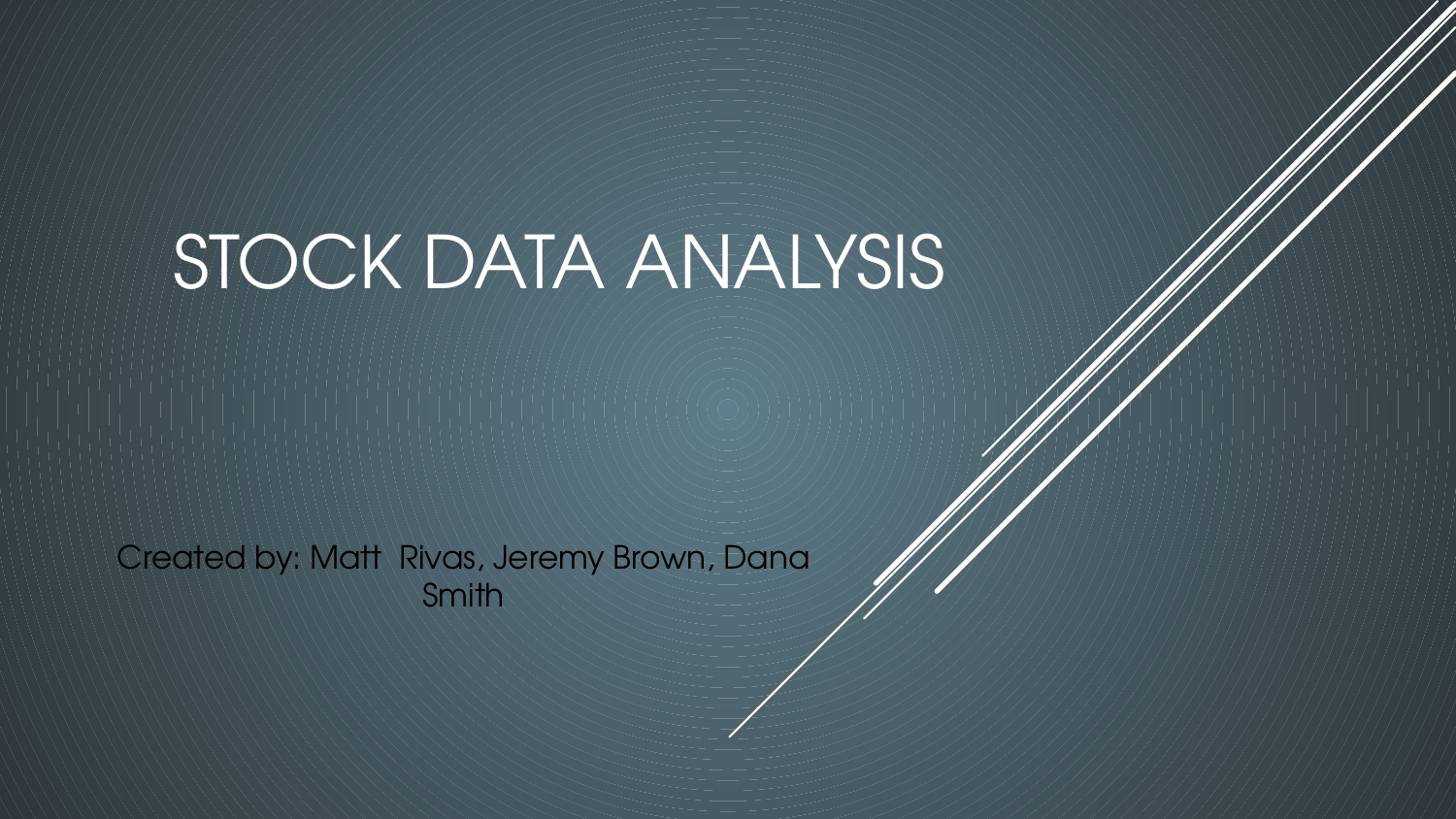

# STOCK DATA ANALYSIS
Created by: Matt  Rivas, Jeremy Brown, Dana Smith